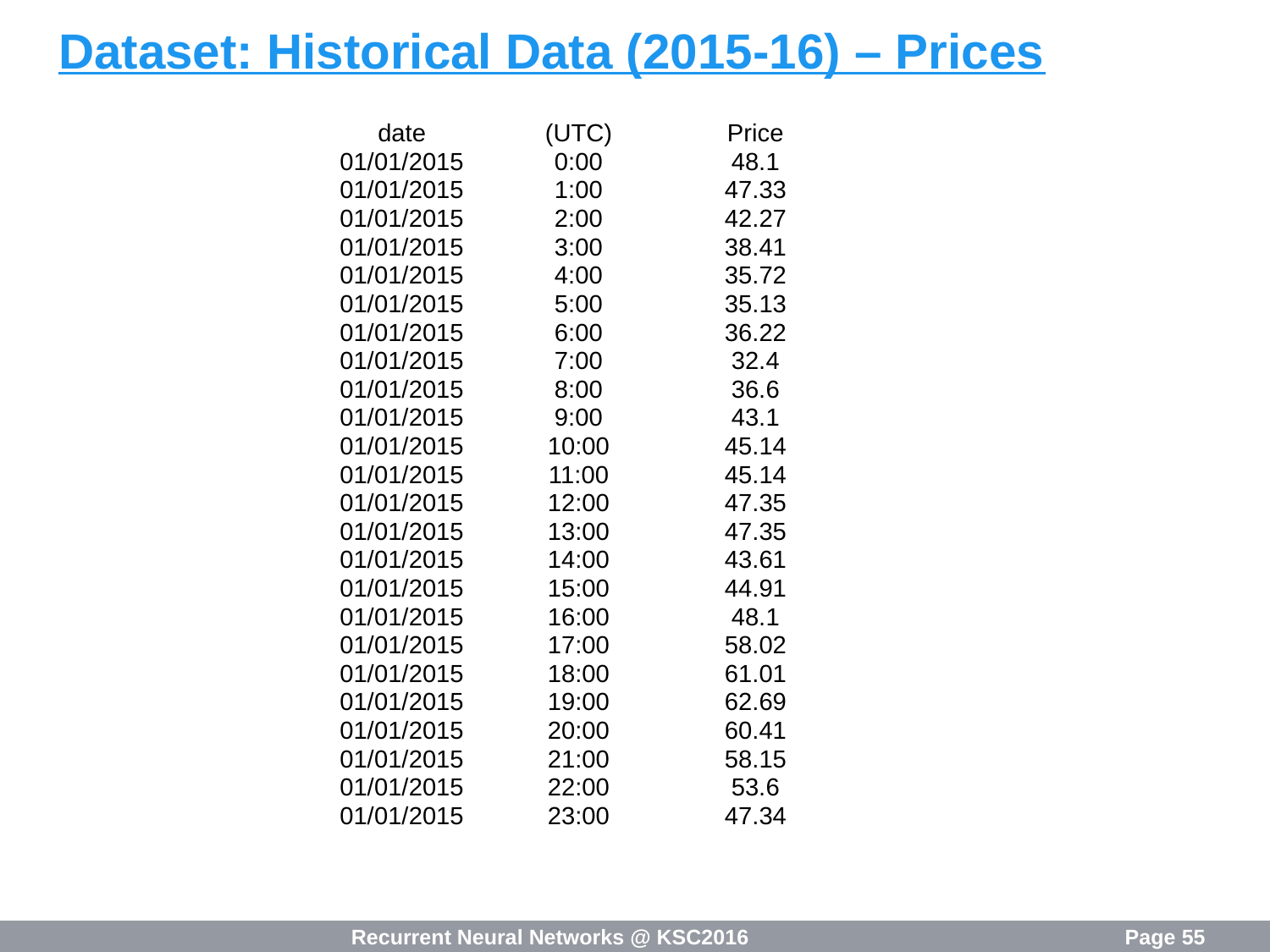

# Dataset: Historical Data (2015-16) – Prices
| date | (UTC) | Price |
| --- | --- | --- |
| 01/01/2015 | 0:00 | 48.1 |
| 01/01/2015 | 1:00 | 47.33 |
| 01/01/2015 | 2:00 | 42.27 |
| 01/01/2015 | 3:00 | 38.41 |
| 01/01/2015 | 4:00 | 35.72 |
| 01/01/2015 | 5:00 | 35.13 |
| 01/01/2015 | 6:00 | 36.22 |
| 01/01/2015 | 7:00 | 32.4 |
| 01/01/2015 | 8:00 | 36.6 |
| 01/01/2015 | 9:00 | 43.1 |
| 01/01/2015 | 10:00 | 45.14 |
| 01/01/2015 | 11:00 | 45.14 |
| 01/01/2015 | 12:00 | 47.35 |
| 01/01/2015 | 13:00 | 47.35 |
| 01/01/2015 | 14:00 | 43.61 |
| 01/01/2015 | 15:00 | 44.91 |
| 01/01/2015 | 16:00 | 48.1 |
| 01/01/2015 | 17:00 | 58.02 |
| 01/01/2015 | 18:00 | 61.01 |
| 01/01/2015 | 19:00 | 62.69 |
| 01/01/2015 | 20:00 | 60.41 |
| 01/01/2015 | 21:00 | 58.15 |
| 01/01/2015 | 22:00 | 53.6 |
| 01/01/2015 | 23:00 | 47.34 |
Recurrent Neural Networks @ KSC2016
Page 55